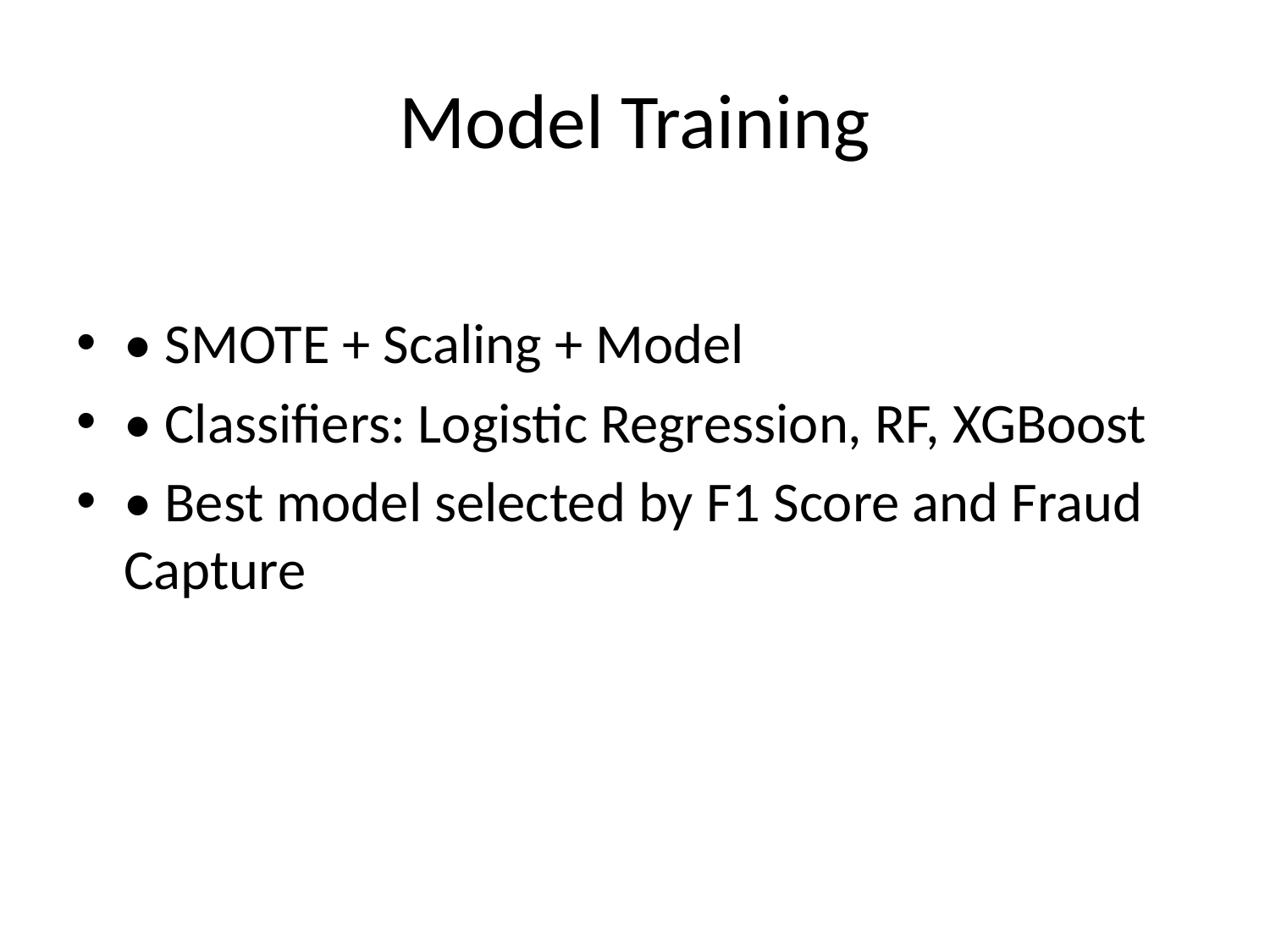

# Model Training

• SMOTE + Scaling + Model
• Classifiers: Logistic Regression, RF, XGBoost
• Best model selected by F1 Score and Fraud Capture